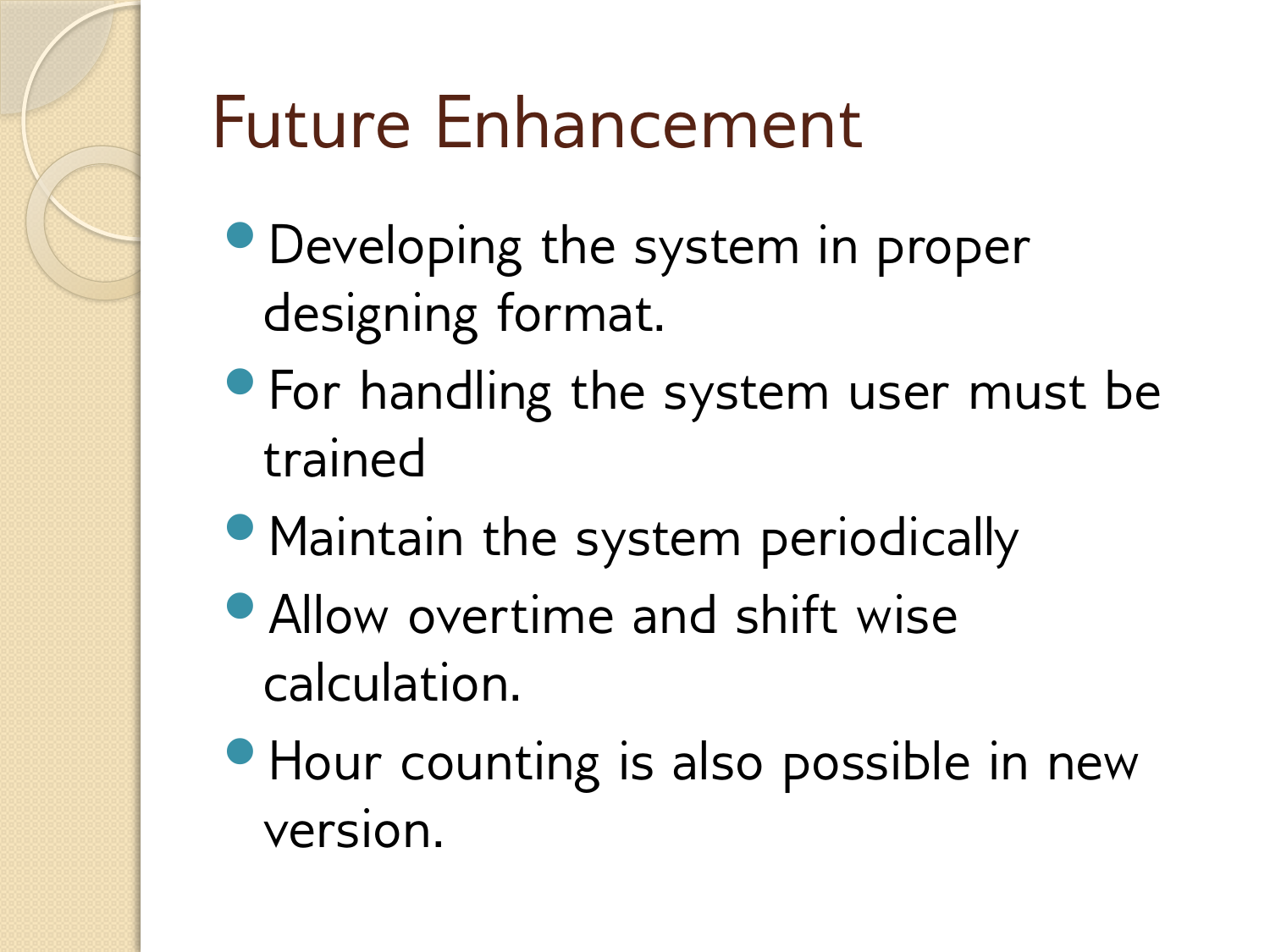

# Future Enhancement
Developing the system in proper designing format.
For handling the system user must be trained
Maintain the system periodically
Allow overtime and shift wise calculation.
Hour counting is also possible in new version.